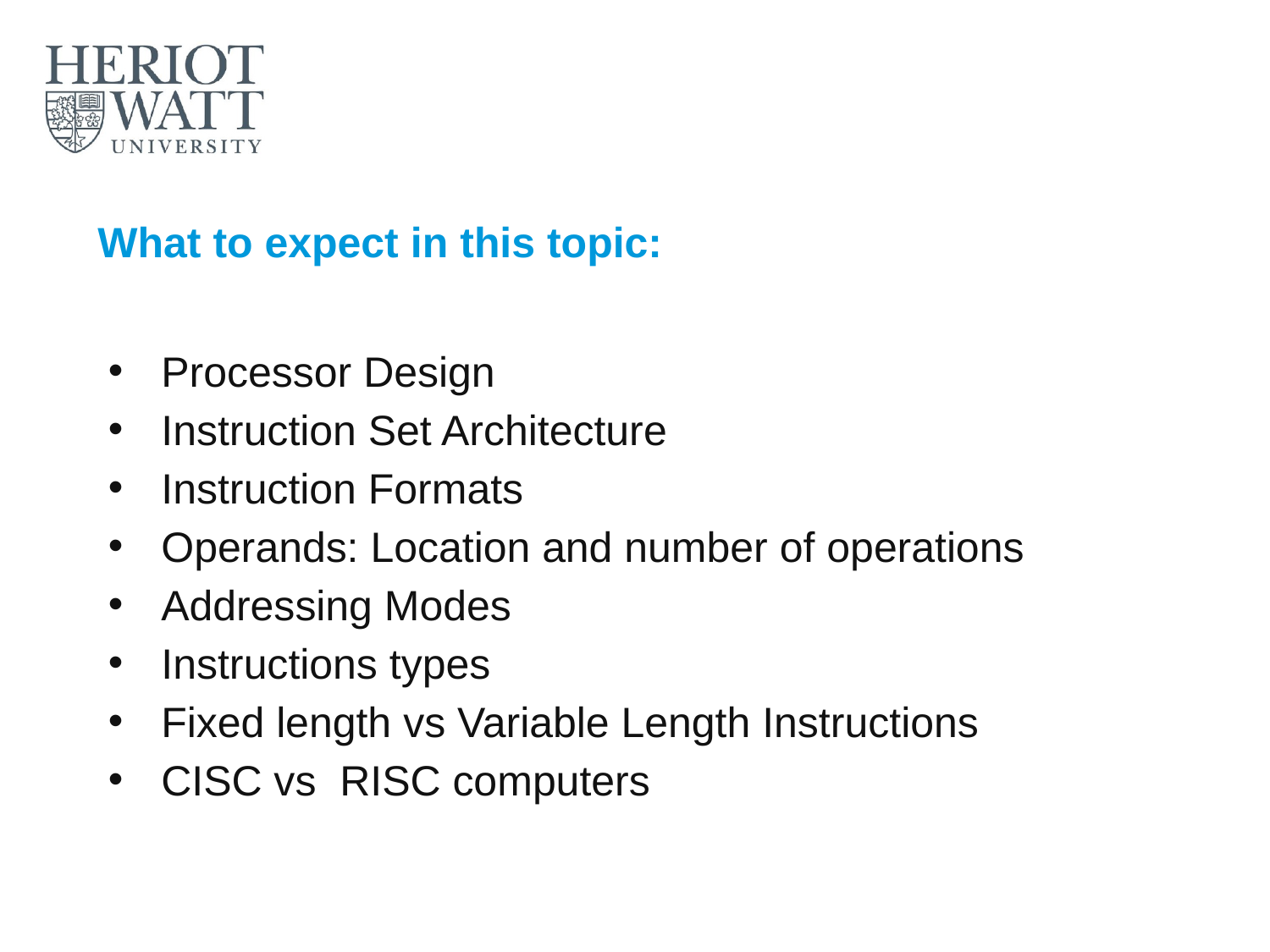

# What to expect in this topic:
Processor Design
Instruction Set Architecture
Instruction Formats
Operands: Location and number of operations
Addressing Modes
Instructions types
Fixed length vs Variable Length Instructions
CISC vs  RISC computers